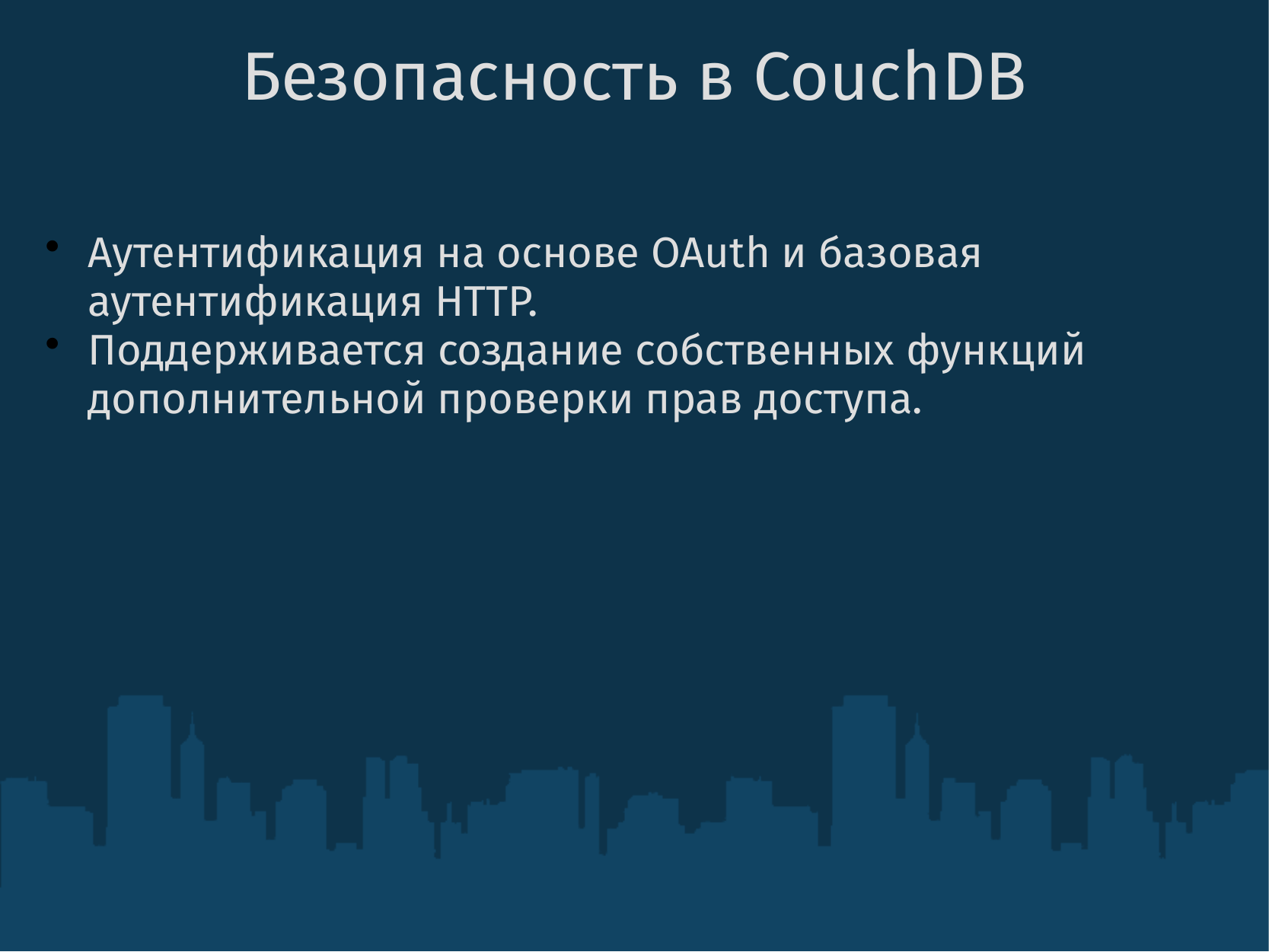

# Безопасность в CouchDB
Аутентификация на основе OAuth и базовая аутентификация HTTP.
Поддерживается создание собственных функций дополнительной проверки прав доступа.